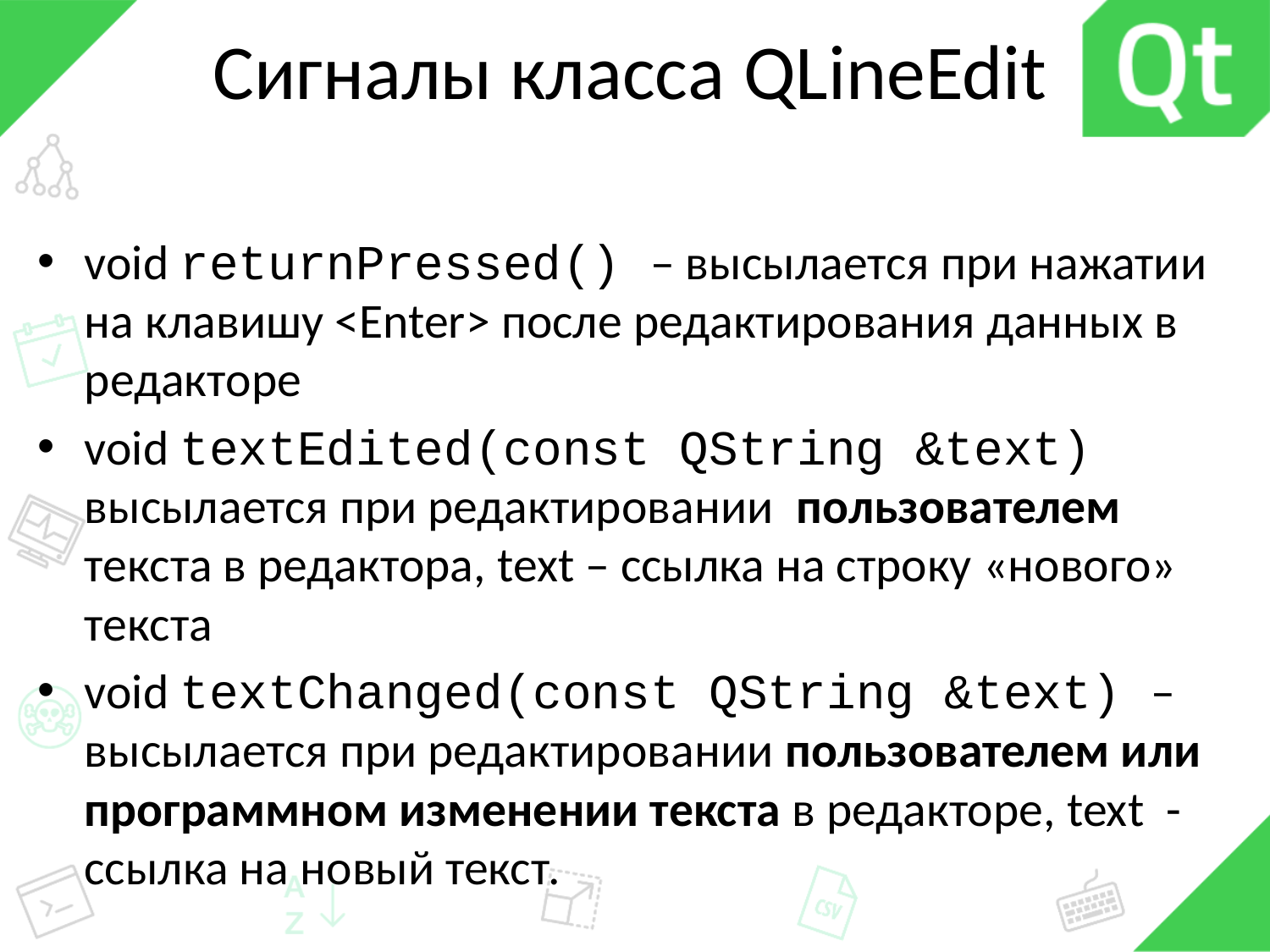

# Сигналы класса QLineEdit

void returnPressed() – высылается при нажатии на клавишу <Enter> после редактирования данных в редакторе
void textEdited(const QString &text) высылается при редактировании  пользователем текста в редактора, text – ссылка на строку «нового» текста
void textChanged(const QString &text) – высылается при редактировании пользователем или программном изменении текста в редакторе, text  -ссылка на новый текст.